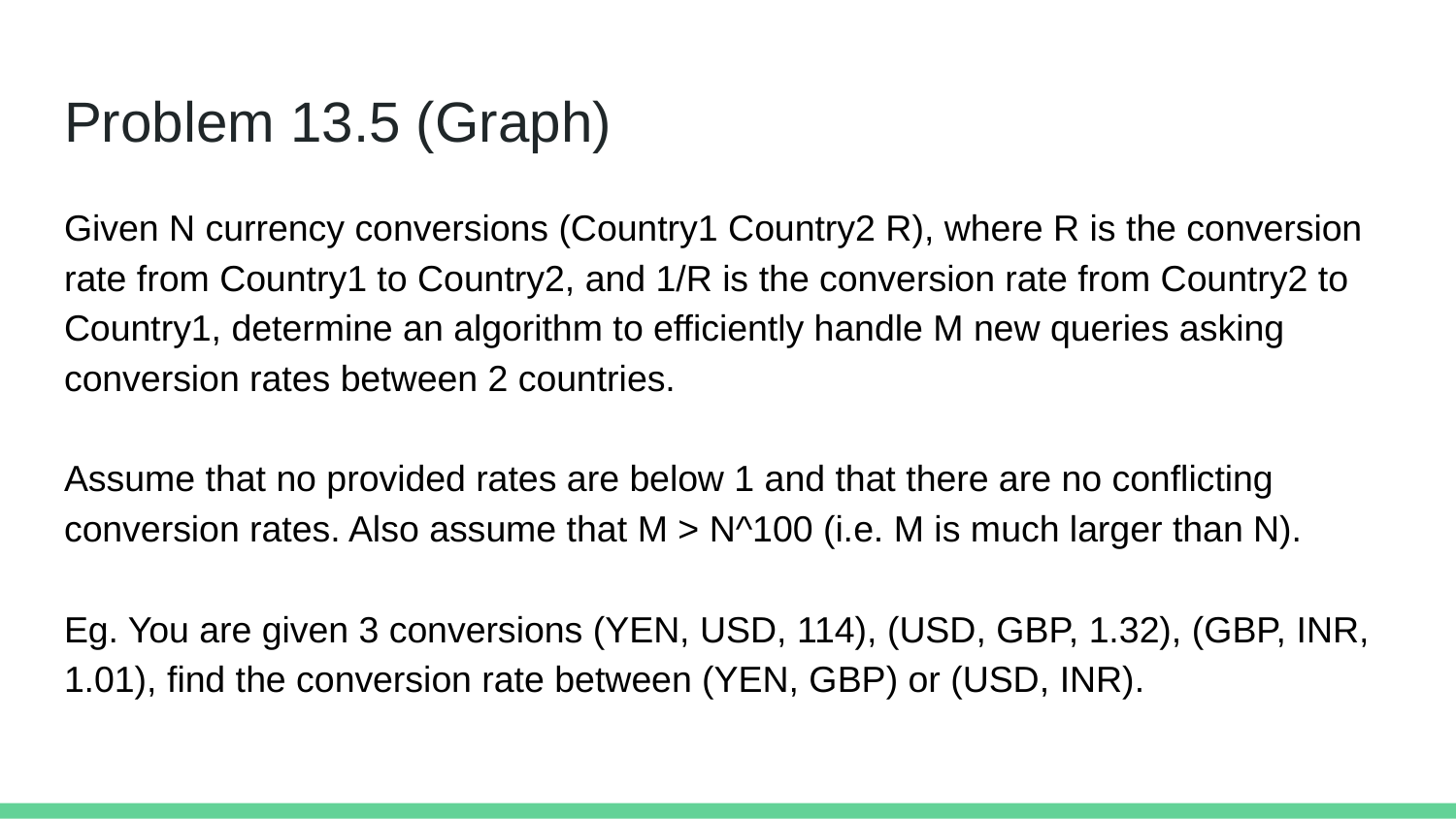

# Problem 13.5 (Graph)
Given N currency conversions (Country1 Country2 R), where R is the conversion rate from Country1 to Country2, and 1/R is the conversion rate from Country2 to Country1, determine an algorithm to efficiently handle M new queries asking conversion rates between 2 countries.

Assume that no provided rates are below 1 and that there are no conflicting conversion rates. Also assume that M > N^100 (i.e. M is much larger than N).

Eg. You are given 3 conversions (YEN, USD, 114), (USD, GBP, 1.32), (GBP, INR, 1.01), find the conversion rate between (YEN, GBP) or (USD, INR).